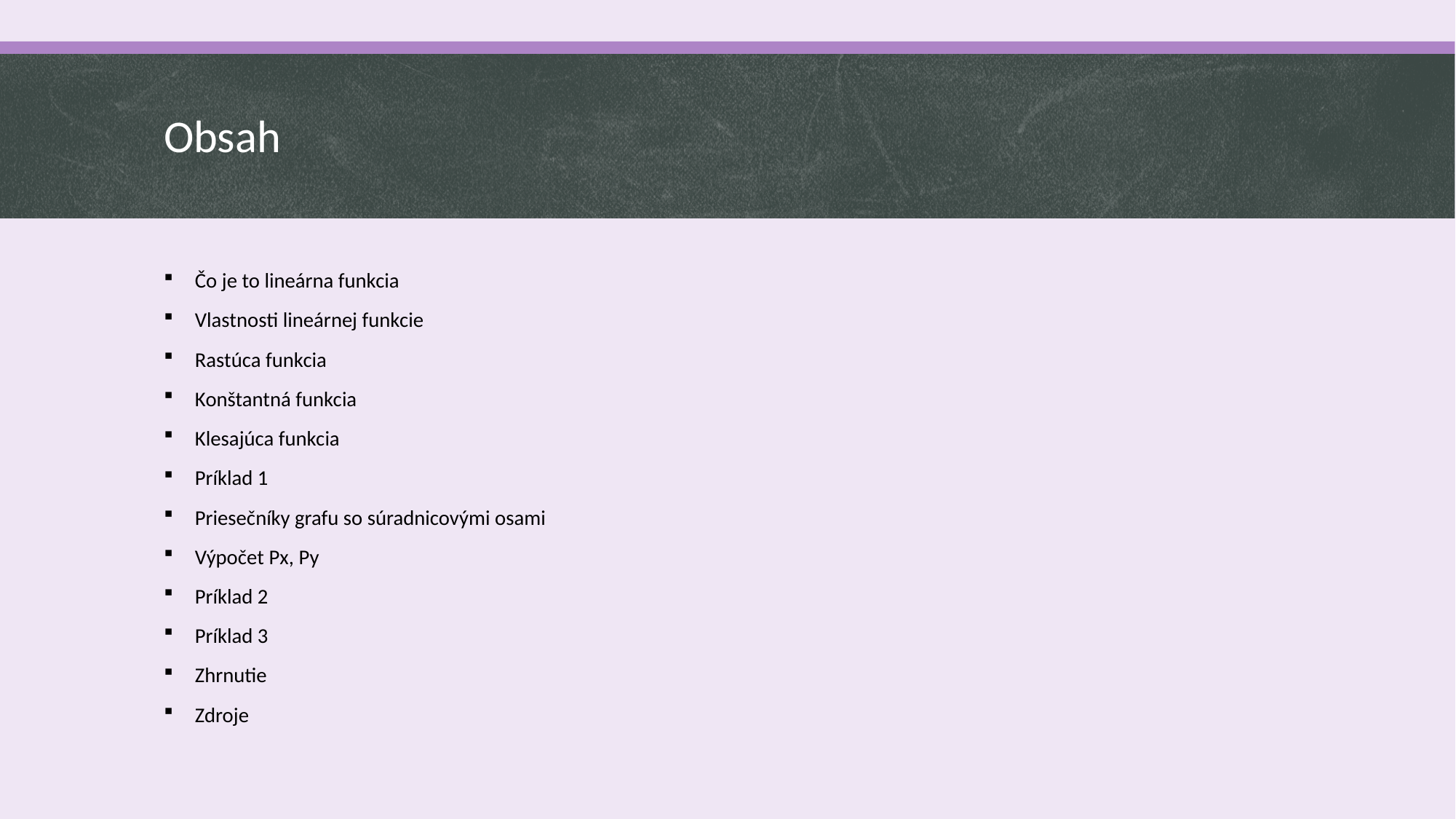

# Obsah
Čo je to lineárna funkcia
Vlastnosti lineárnej funkcie
Rastúca funkcia
Konštantná funkcia
Klesajúca funkcia
Príklad 1
Priesečníky grafu so súradnicovými osami
Výpočet Px, Py
Príklad 2
Príklad 3
Zhrnutie
Zdroje